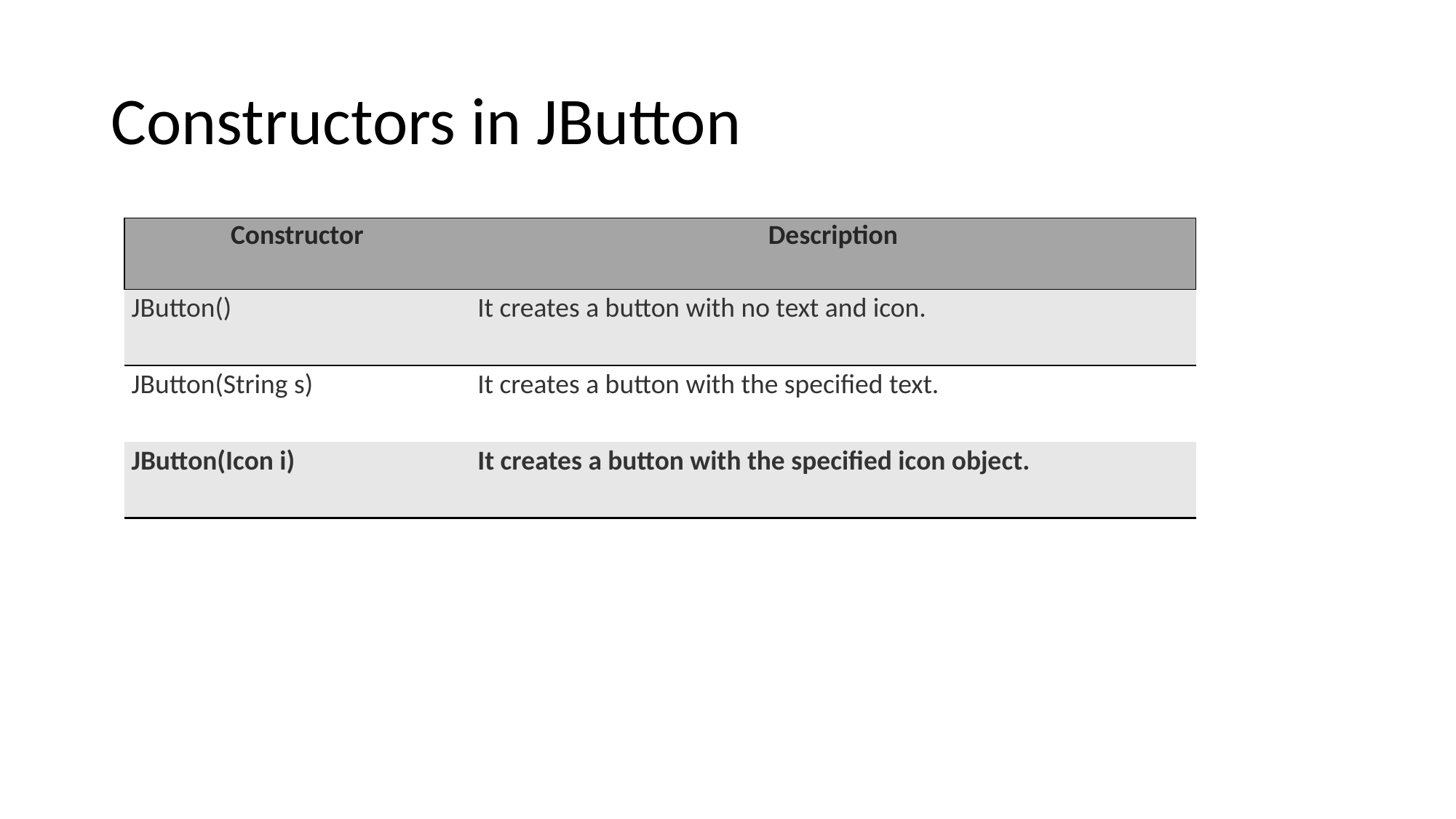

# Constructors in JButton
| Constructor | Description |
| --- | --- |
| JButton() | It creates a button with no text and icon. |
| JButton(String s) | It creates a button with the specified text. |
| JButton(Icon i) | It creates a button with the specified icon object. |